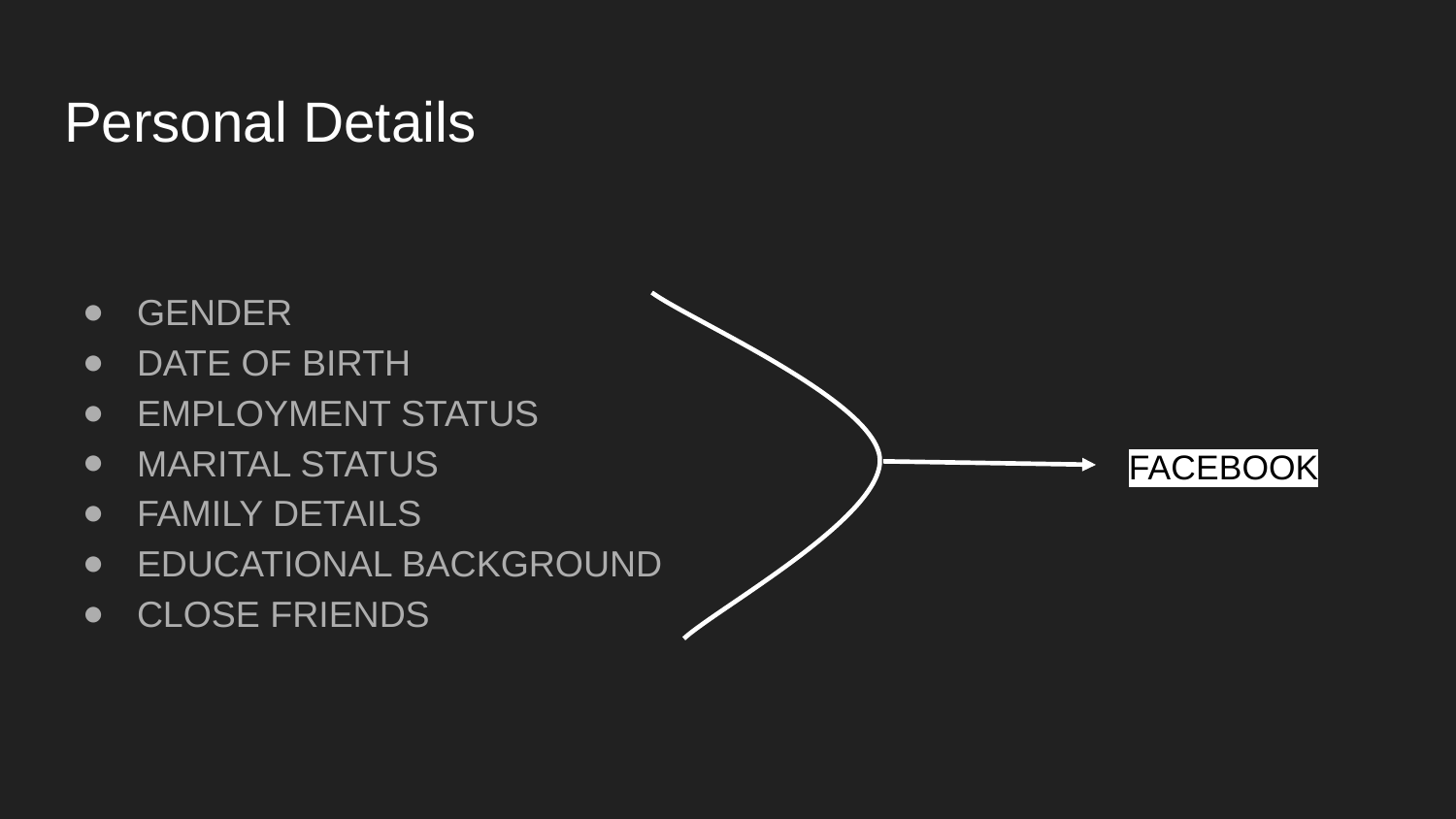

# Personal Details
GENDER
DATE OF BIRTH
EMPLOYMENT STATUS
MARITAL STATUS
FAMILY DETAILS
EDUCATIONAL BACKGROUND
CLOSE FRIENDS

FACEBOOK